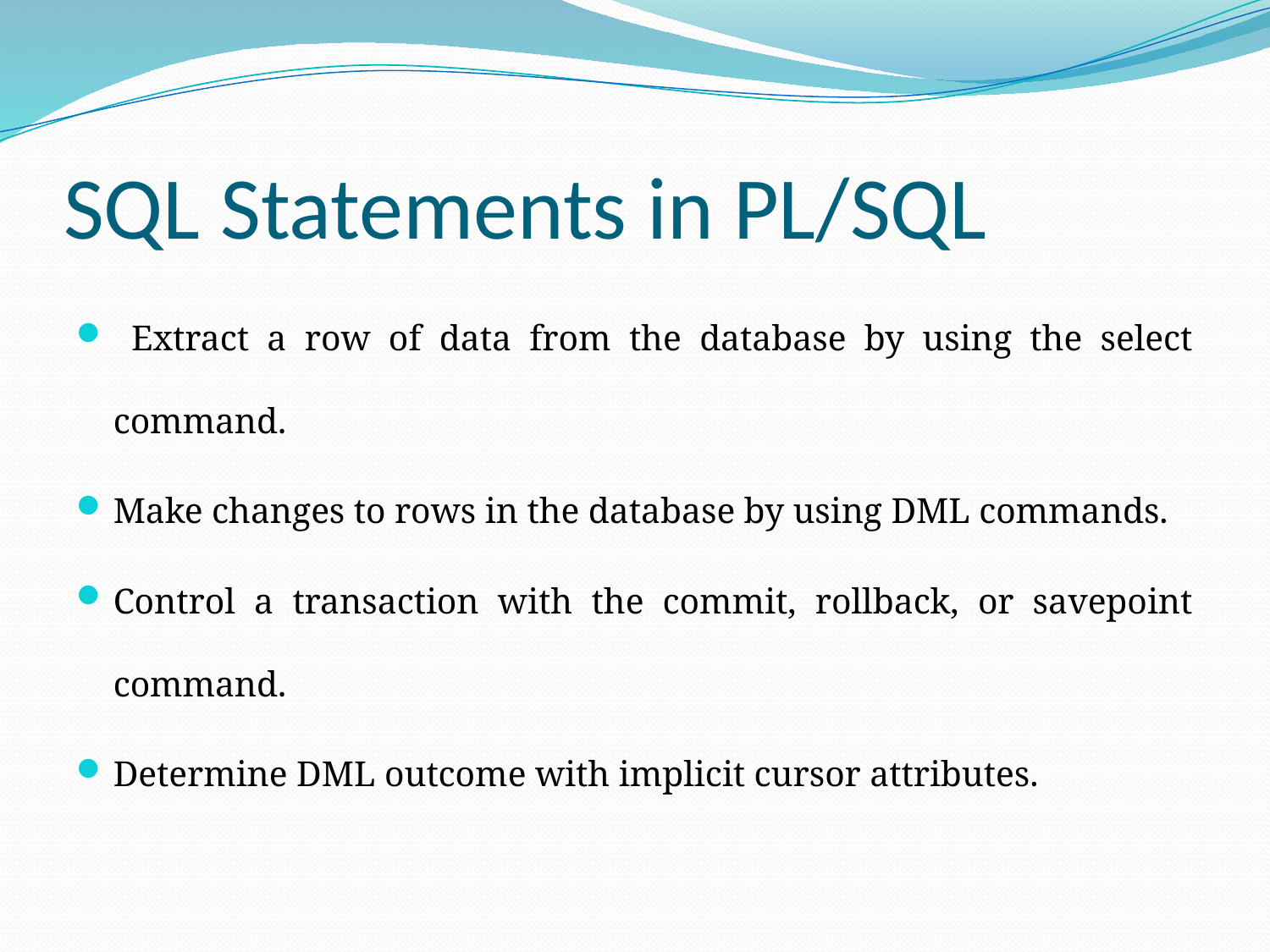

# SQL Statements in PL/SQL
 Extract a row of data from the database by using the select command.
Make changes to rows in the database by using DML commands.
Control a transaction with the commit, rollback, or savepoint command.
Determine DML outcome with implicit cursor attributes.